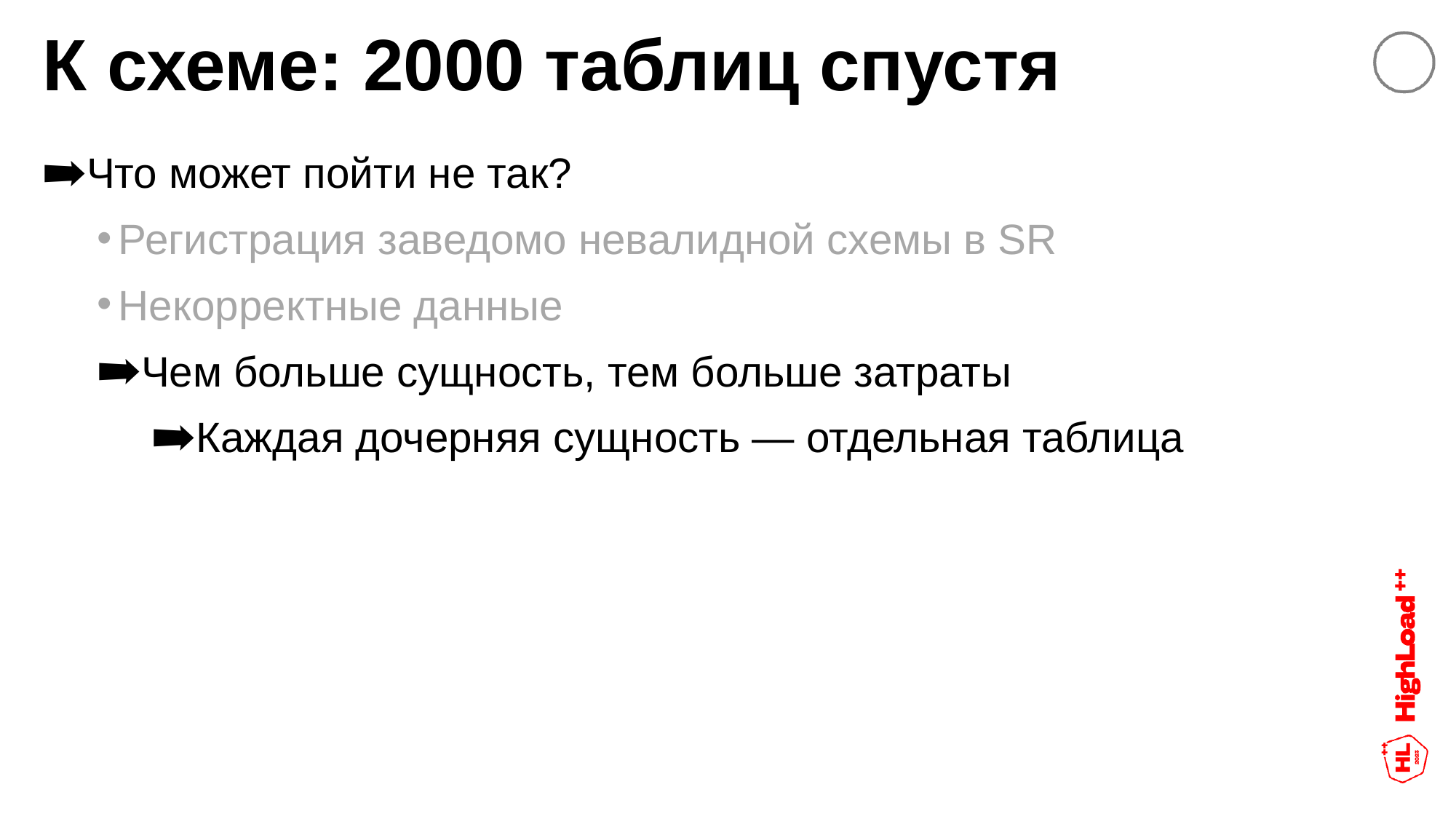

# К схеме: 2000 таблиц спустя
52
Что может пойти не так?
Регистрация заведомо невалидной схемы в SR
Некорректные данные
Чем больше сущность, тем больше затраты
Каждая дочерняя сущность — отдельная таблица